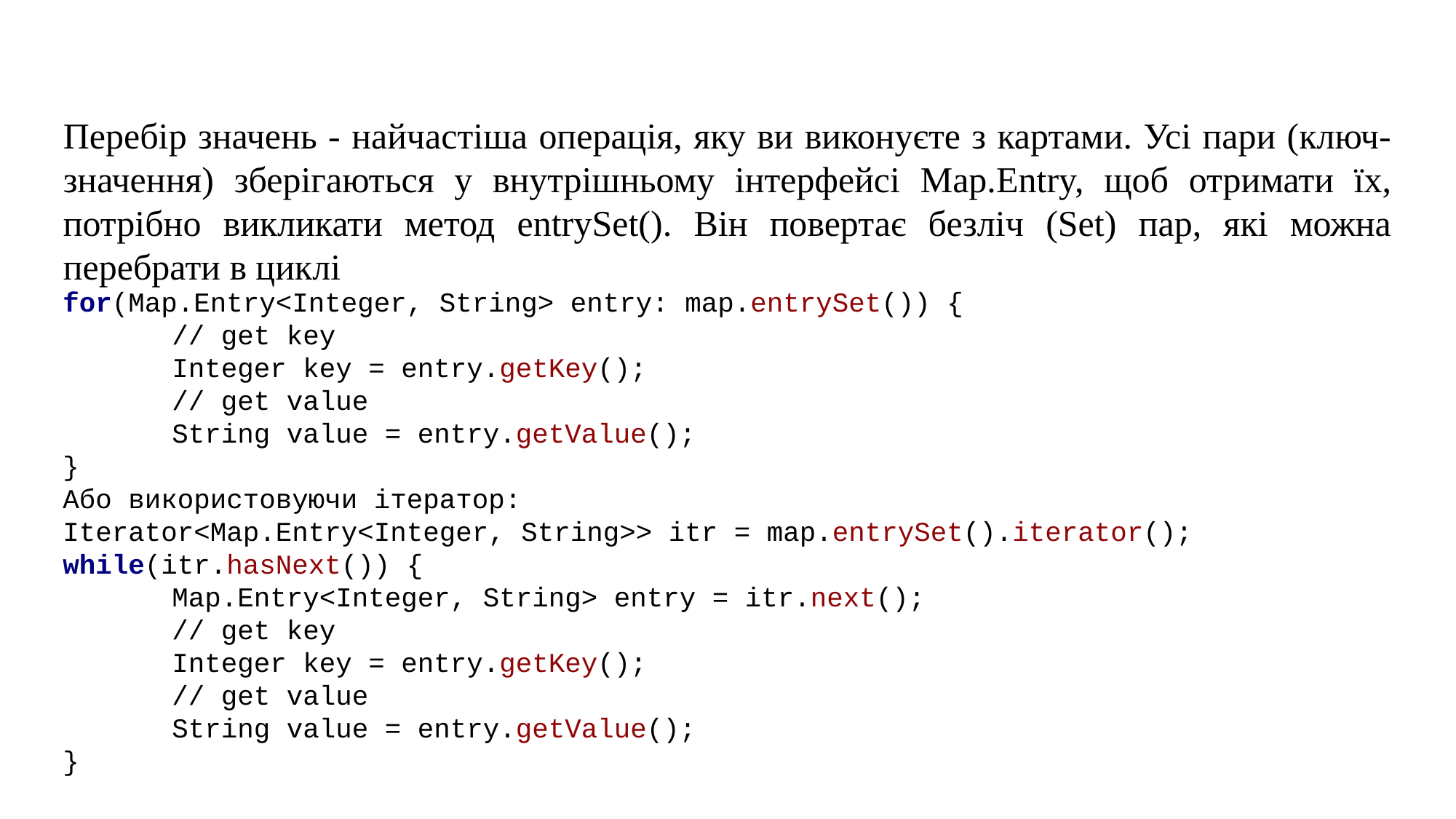

# Як перебрати всі значення Map
Перебір значень - найчастіша операція, яку ви виконуєте з картами. Усі пари (ключ-значення) зберігаються у внутрішньому інтерфейсі Map.Entry, щоб отримати їх, потрібно викликати метод entrySet(). Він повертає безліч (Set) пар, які можна перебрати в циклі
for(Map.Entry<Integer, String> entry: map.entrySet()) {
	// get key
	Integer key = entry.getKey();
	// get value
	String value = entry.getValue();
}
Або використовуючи ітератор:
Iterator<Map.Entry<Integer, String>> itr = map.entrySet().iterator();
while(itr.hasNext()) {
	Map.Entry<Integer, String> entry = itr.next();
	// get key
	Integer key = entry.getKey();
	// get value
	String value = entry.getValue();
}